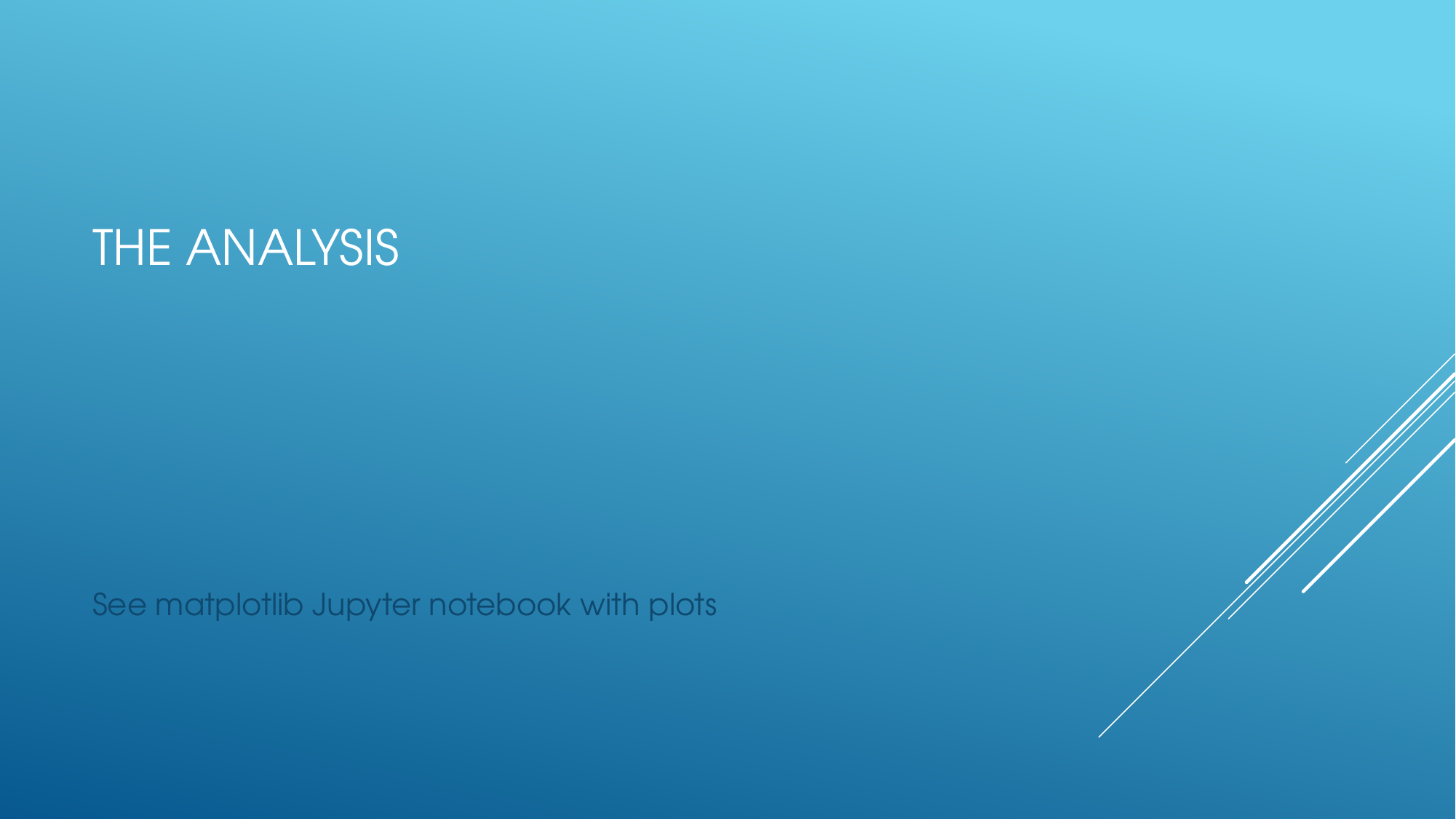

# The Analysis
See matplotlib Jupyter notebook with plots